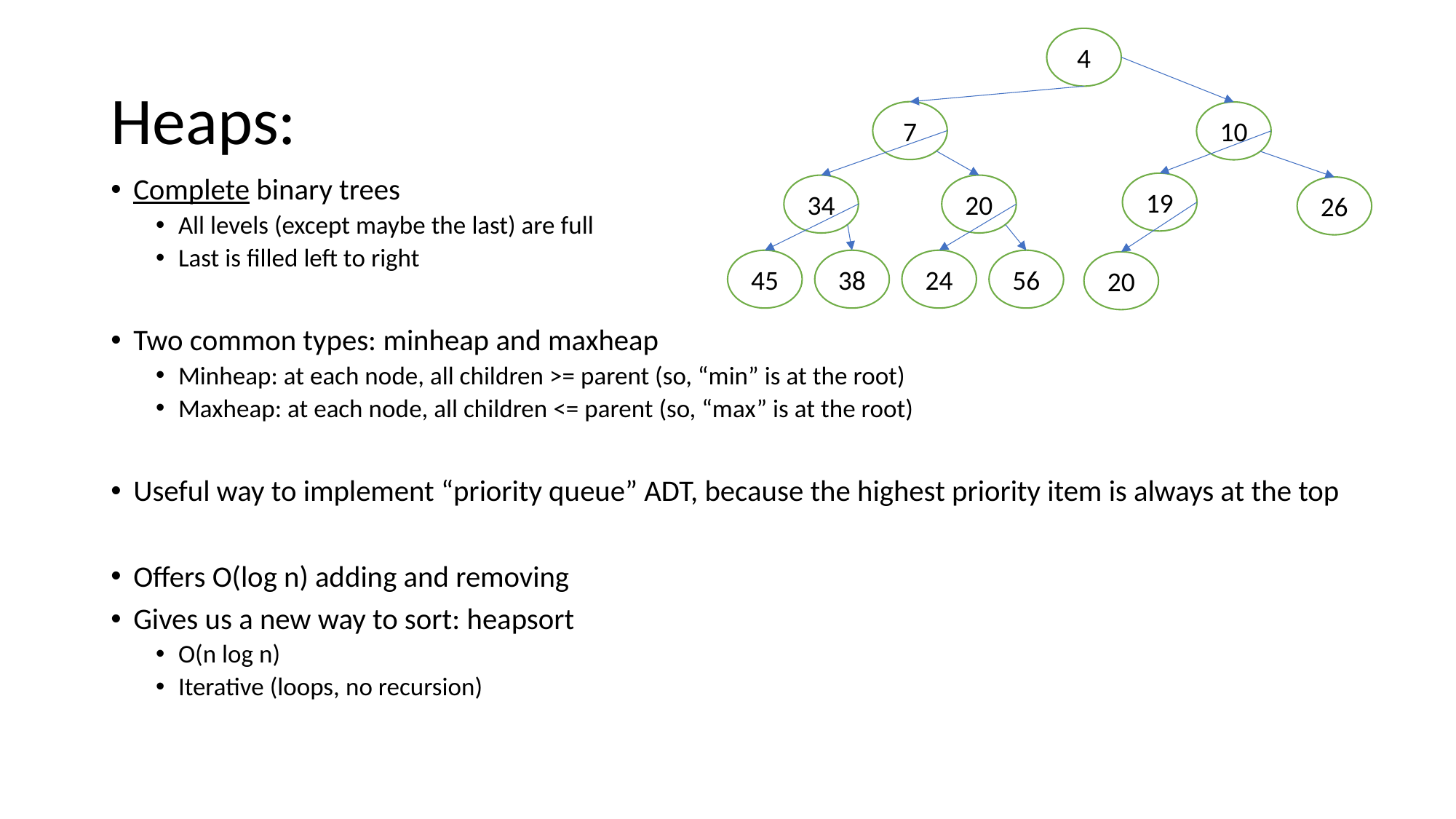

4
7
10
19
34
20
26
45
38
24
56
20
# Heaps:
Complete binary trees
All levels (except maybe the last) are full
Last is filled left to right

Two common types: minheap and maxheap
Minheap: at each node, all children >= parent (so, “min” is at the root)
Maxheap: at each node, all children <= parent (so, “max” is at the root)

Useful way to implement “priority queue” ADT, because the highest priority item is always at the top

Offers O(log n) adding and removing
Gives us a new way to sort: heapsort
O(n log n)
Iterative (loops, no recursion)